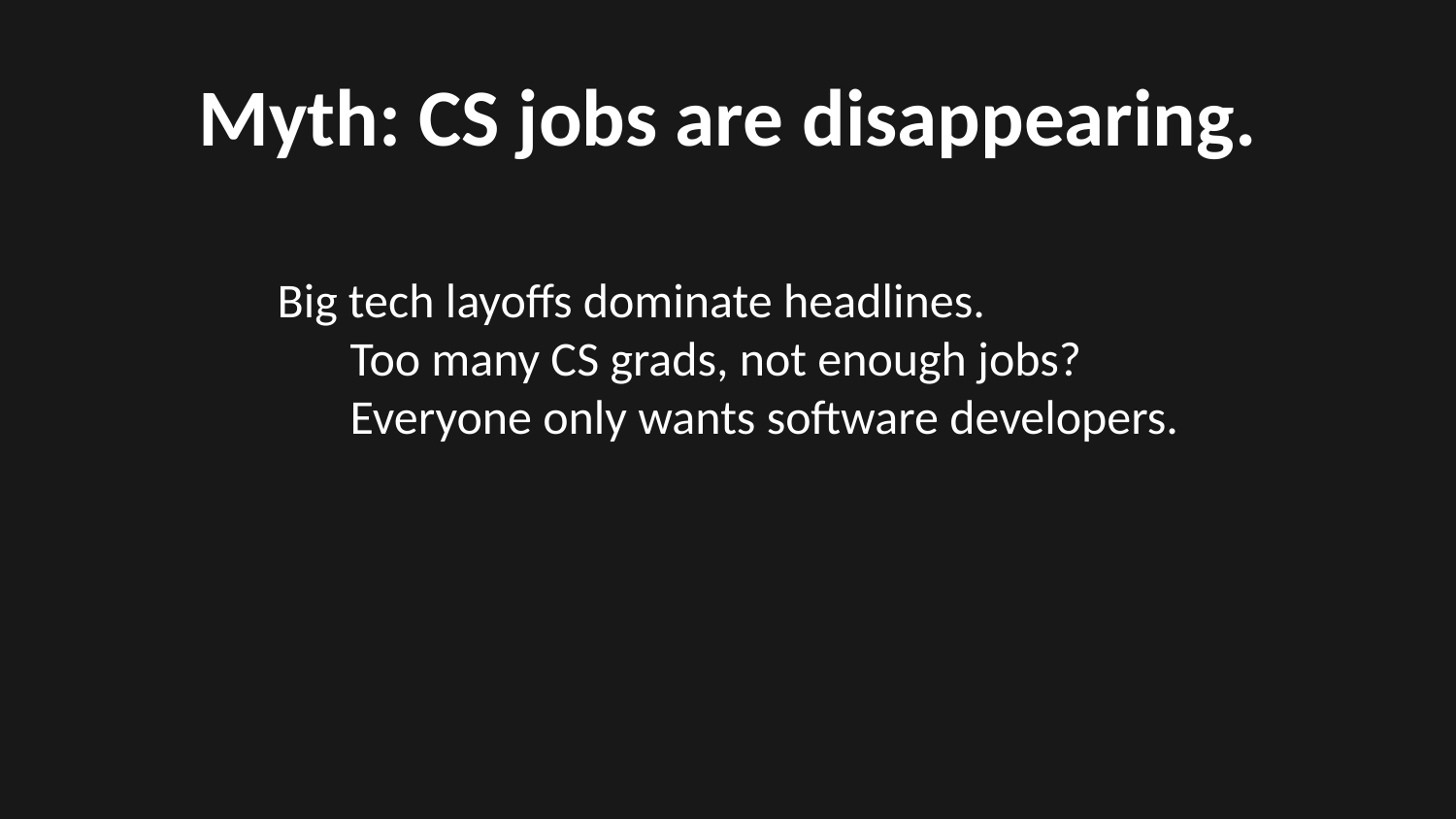

Myth: CS jobs are disappearing.

Big tech layoffs dominate headlines.
Too many CS grads, not enough jobs?
Everyone only wants software developers.